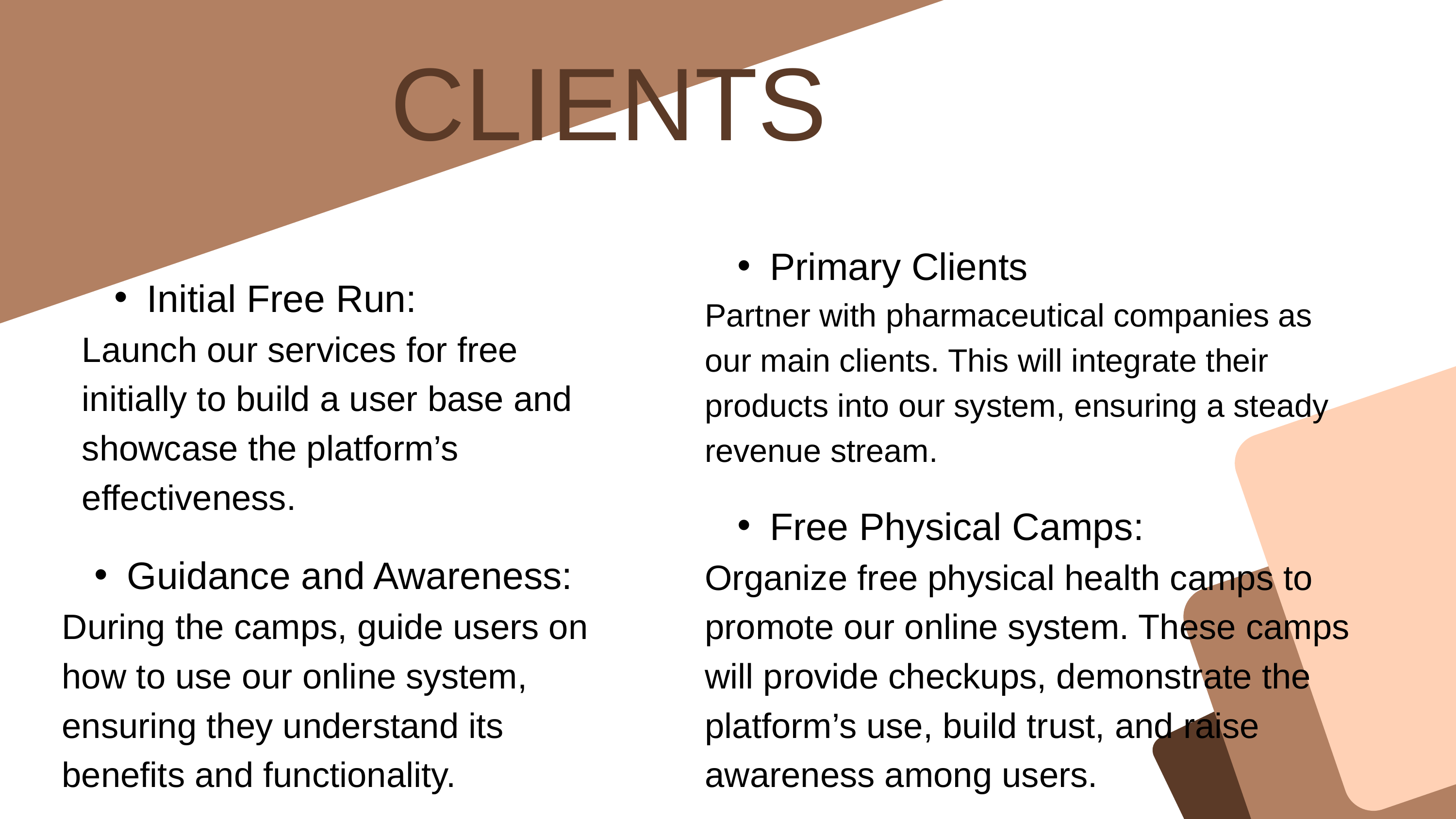

CLIENTS
Primary Clients
Partner with pharmaceutical companies as our main clients. This will integrate their products into our system, ensuring a steady revenue stream.
Initial Free Run:
Launch our services for free initially to build a user base and showcase the platform’s effectiveness.

Free Physical Camps:
Organize free physical health camps to promote our online system. These camps will provide checkups, demonstrate the platform’s use, build trust, and raise awareness among users.
Guidance and Awareness:
During the camps, guide users on how to use our online system, ensuring they understand its benefits and functionality.